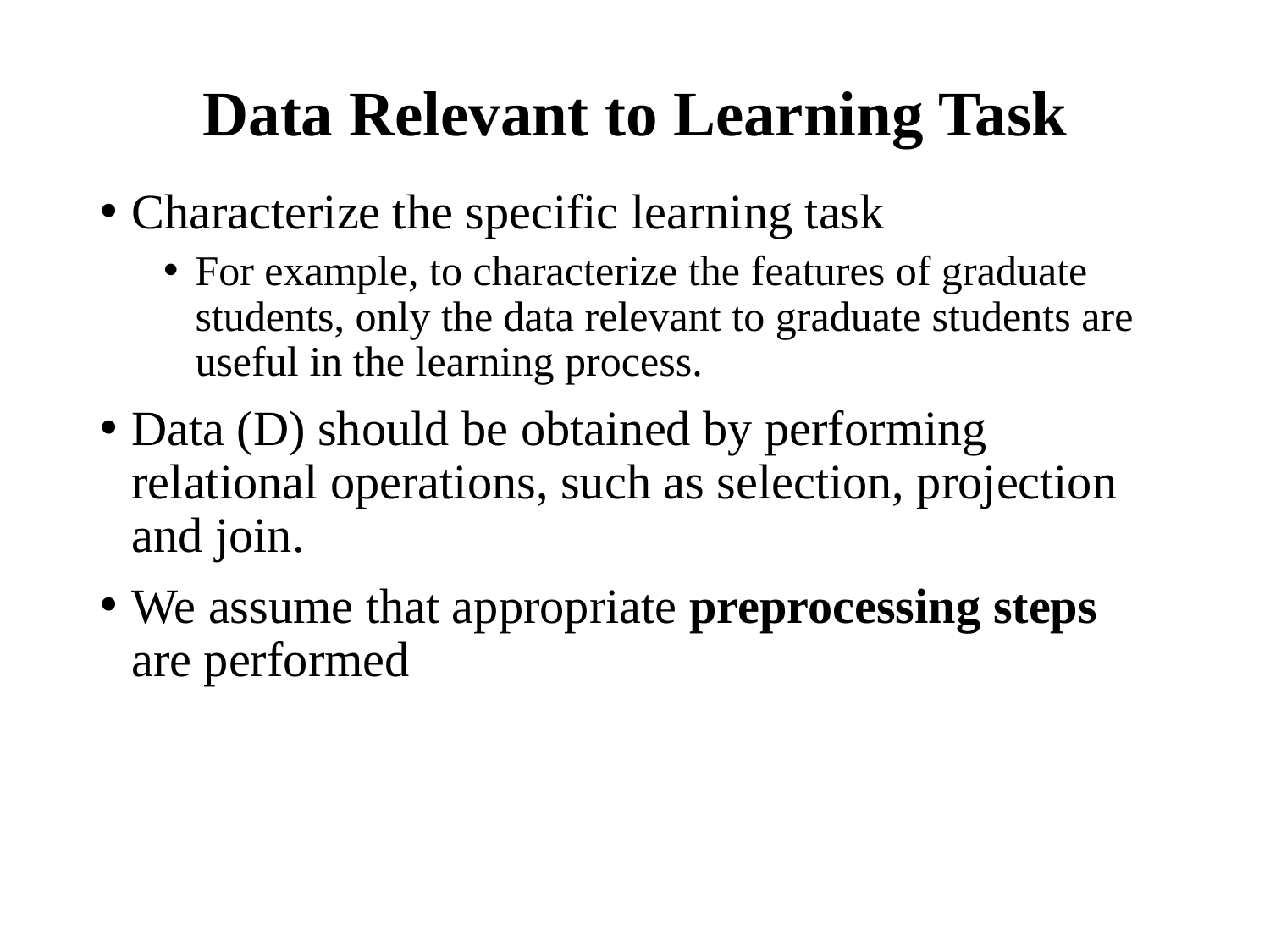

# Data Relevant to Learning Task
Characterize the specific learning task
For example, to characterize the features of graduate students, only the data relevant to graduate students are useful in the learning process.
Data (D) should be obtained by performing relational operations, such as selection, projection and join.
We assume that appropriate preprocessing steps are performed